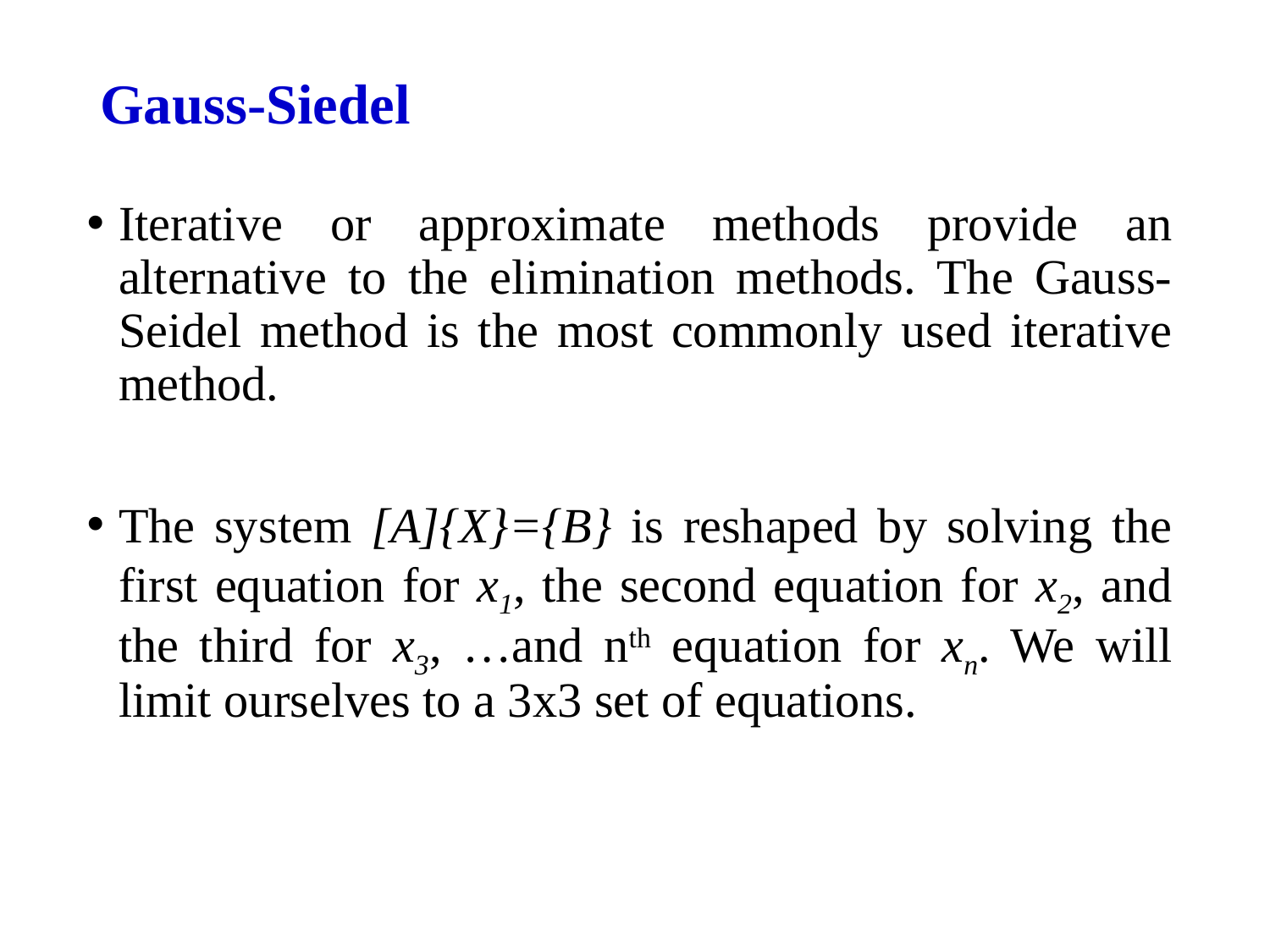

# Gauss-Siedel
Iterative or approximate methods provide an alternative to the elimination methods. The Gauss-Seidel method is the most commonly used iterative method.

The system [A]{X}={B} is reshaped by solving the first equation for x1, the second equation for x2, and the third for x3, …and nth equation for xn. We will limit ourselves to a 3x3 set of equations.